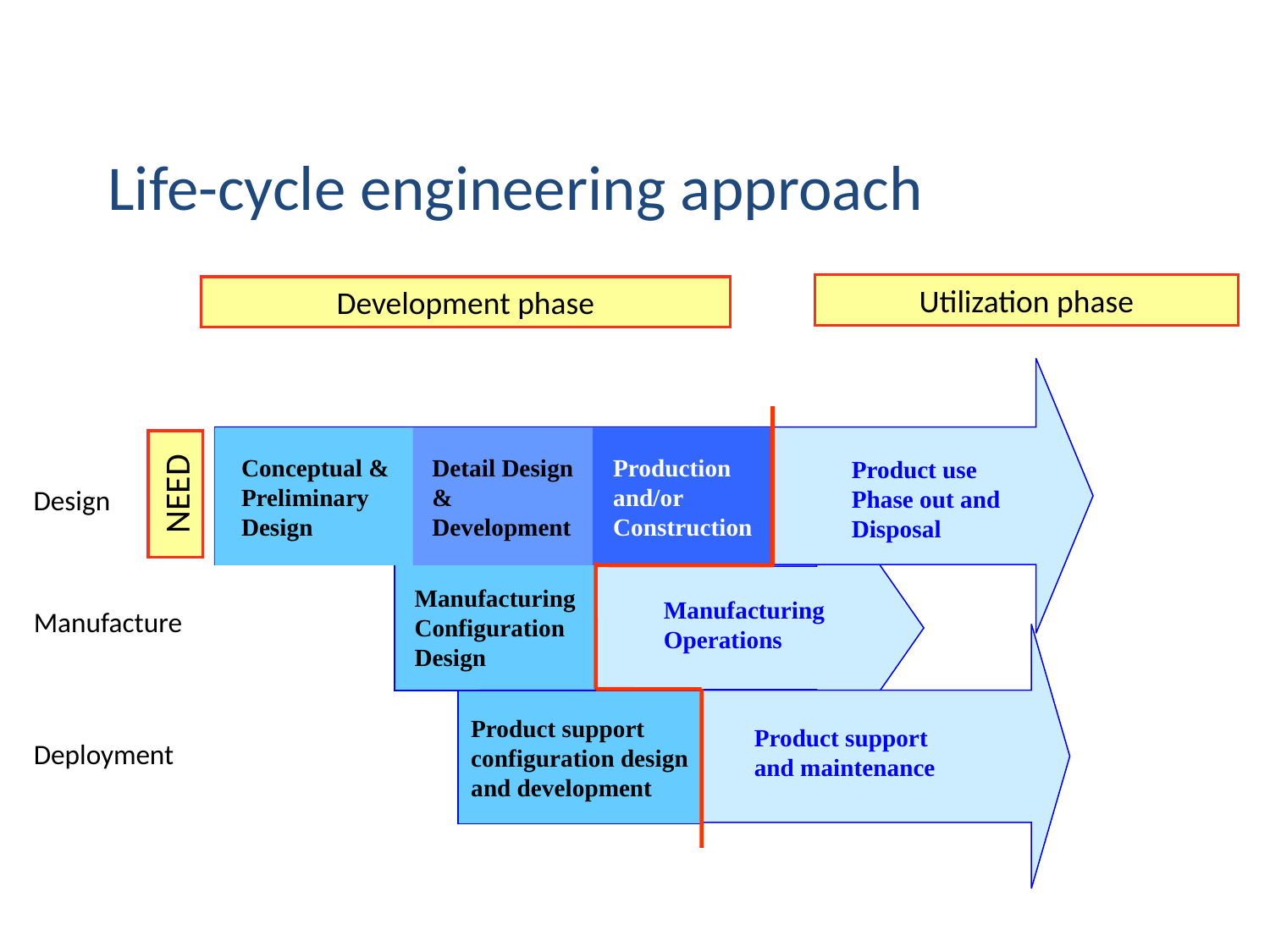

Life-cycle engineering approach
Utilization phase
Development phase

Conceptual & Preliminary Design
Detail Design & Development
Production and/or Construction
Product use Phase out and Disposal
NEED

Manufacturing Configuration Design
Manufacturing Operations
Design
Manufacture

Product support configuration design and development
Product support and maintenance
Deployment